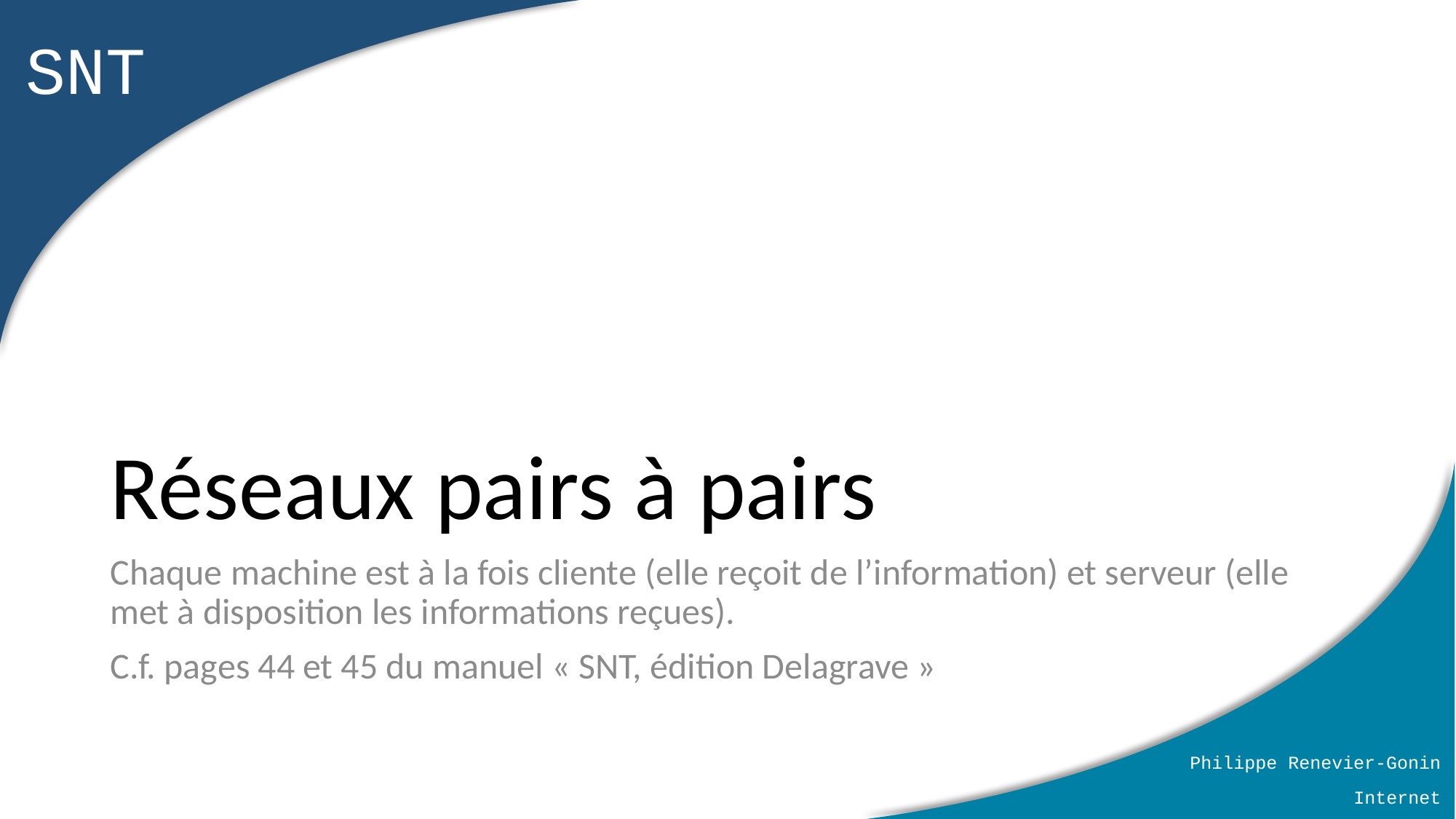

# Réseaux pairs à pairs
Chaque machine est à la fois cliente (elle reçoit de l’information) et serveur (elle met à disposition les informations reçues).
C.f. pages 44 et 45 du manuel « SNT, édition Delagrave »